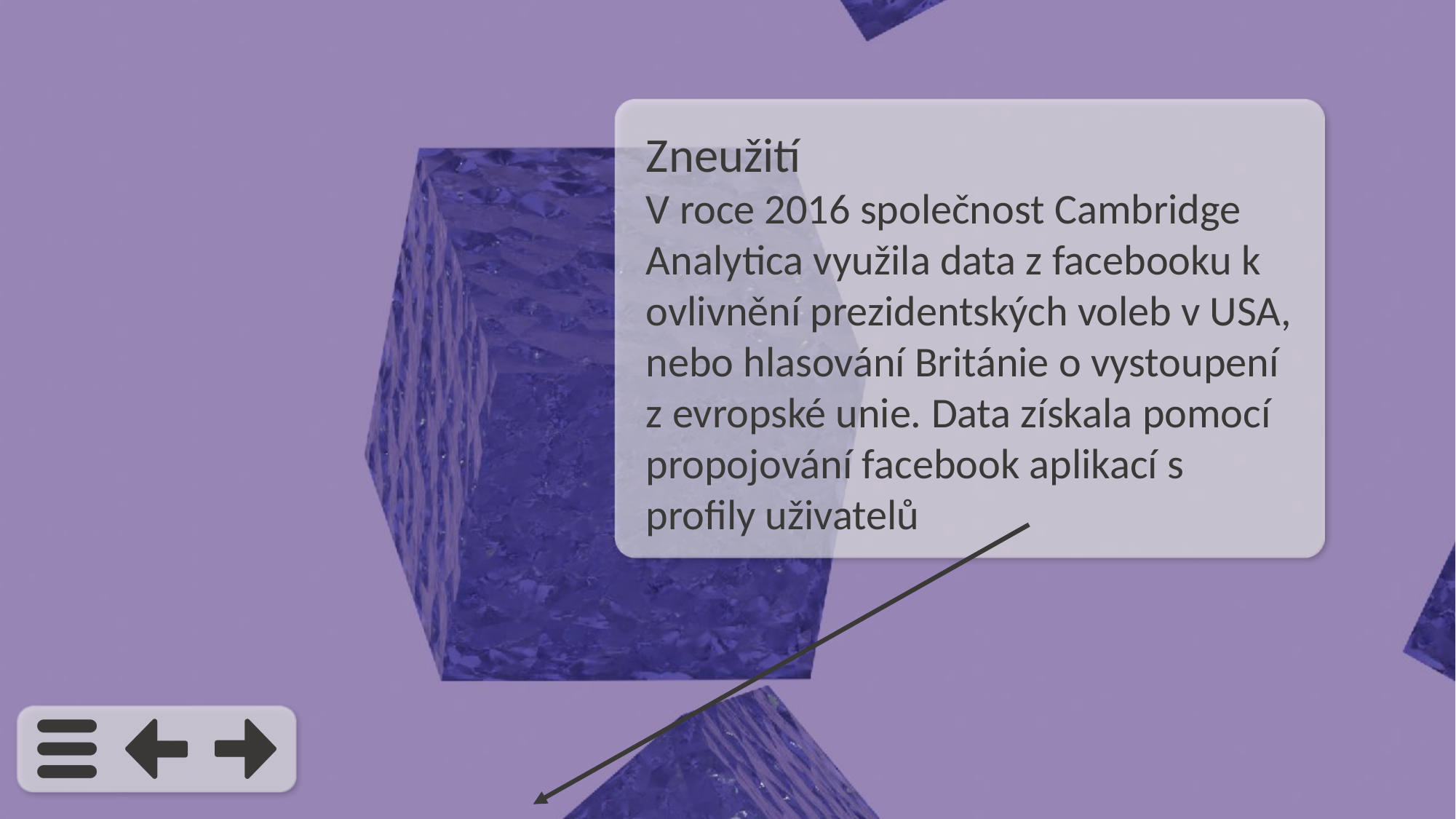

Zneužití
V roce 2016 společnost Cambridge Analytica využila data z facebooku k ovlivnění prezidentských voleb v USA, nebo hlasování Británie o vystoupení z evropské unie. Data získala pomocí propojování facebook aplikací s profily uživatelů